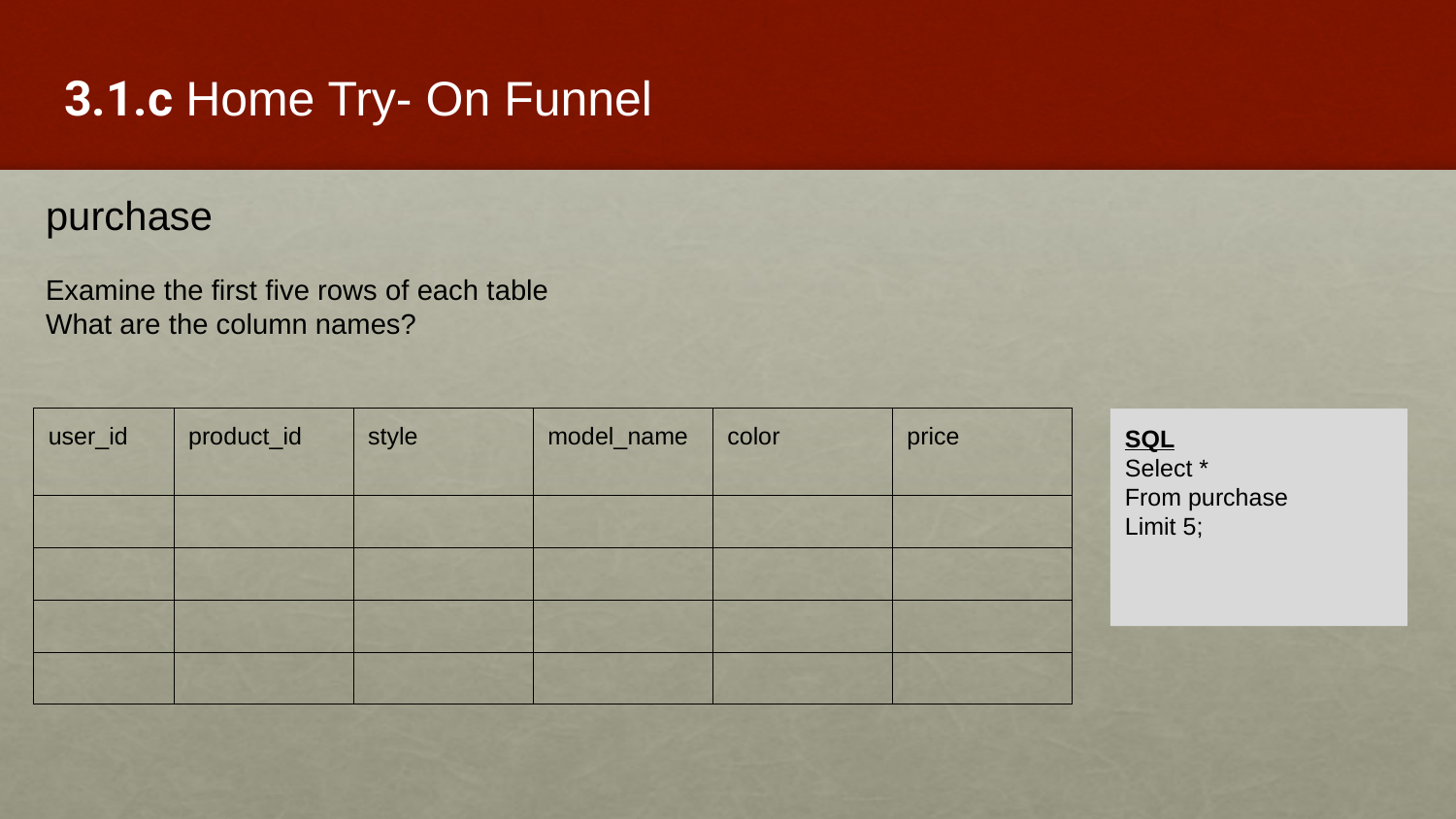

3.1.c Home Try- On Funnel
purchase

Examine the first five rows of each table
What are the column names?
| user\_id | product\_id | style | model\_name | color | price |
| --- | --- | --- | --- | --- | --- |
|  |  |  |  |  |  |
|  |  |  |  |  |  |
|  |  |  |  |  |  |
|  |  |  |  |  |  |
SQL
Select *
From purchase
Limit 5;